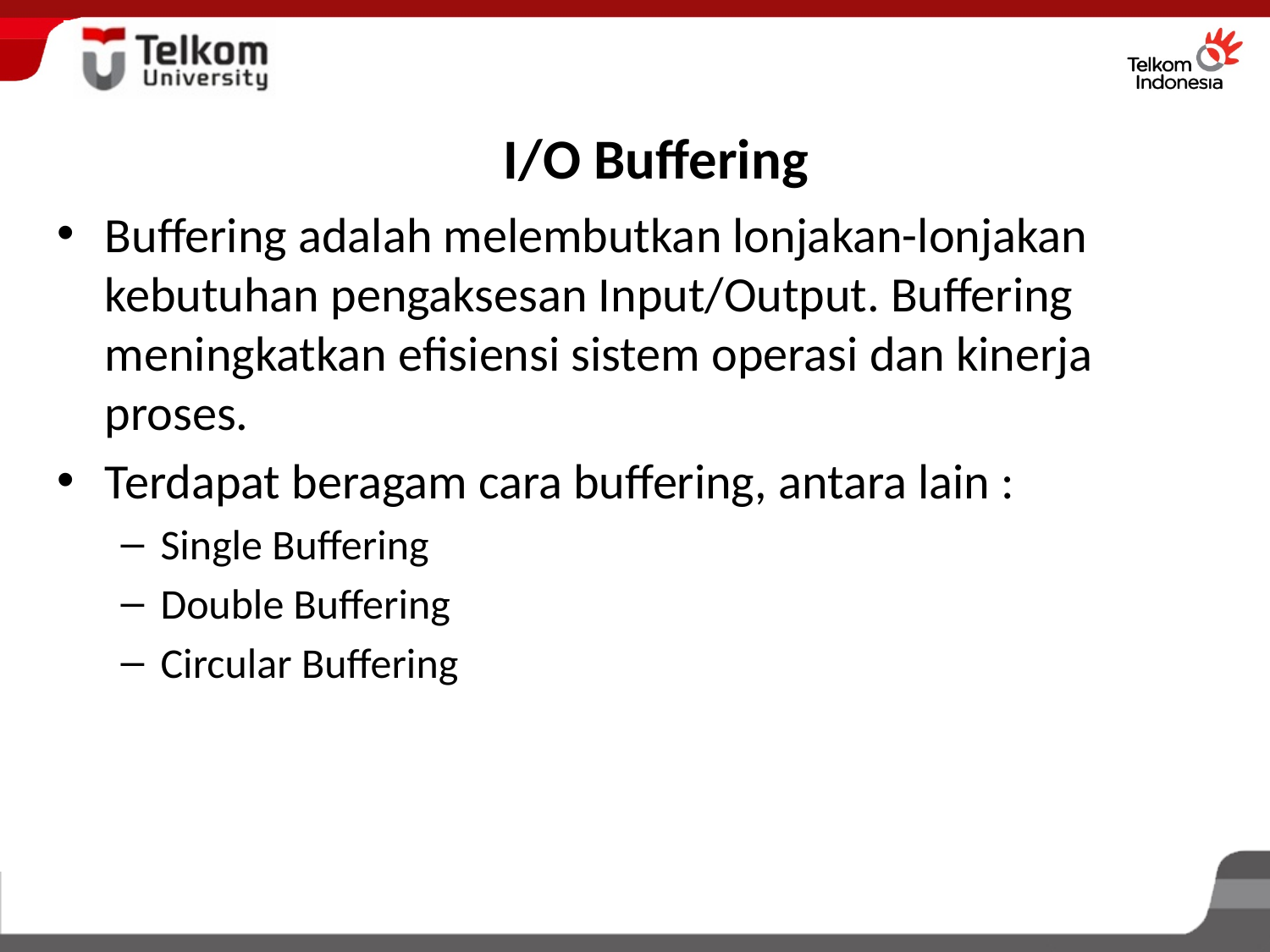

# I/O Buffering
Buffering adalah melembutkan lonjakan-lonjakan kebutuhan pengaksesan Input/Output. Buffering meningkatkan efisiensi sistem operasi dan kinerja proses.
Terdapat beragam cara buffering, antara lain :
Single Buffering
Double Buffering
Circular Buffering